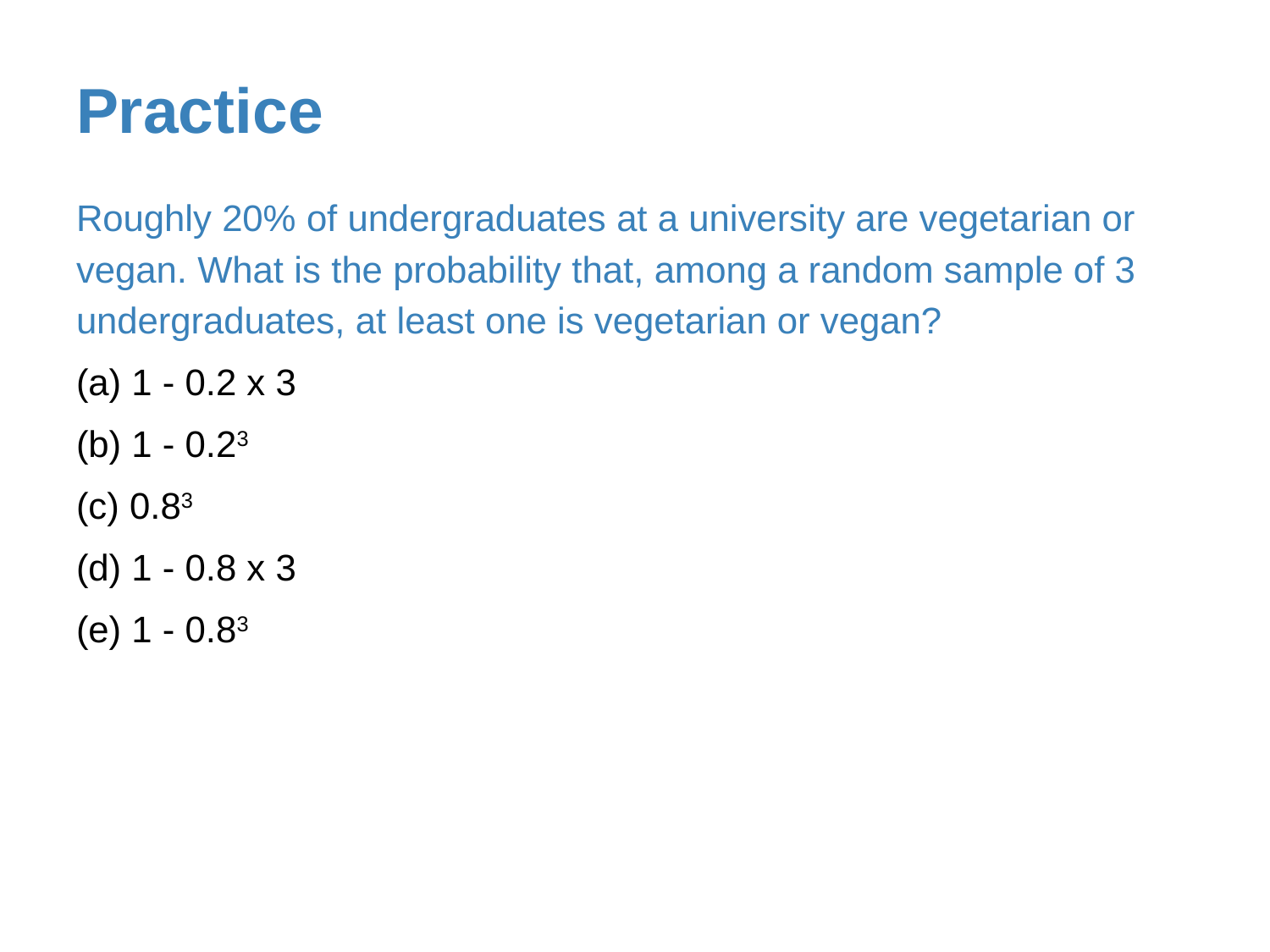

# Practice
Roughly 20% of undergraduates at a university are vegetarian or vegan. What is the probability that, among a random sample of 3 undergraduates, at least one is vegetarian or vegan?
(a) 1 - 0.2 x 3
(b) 1 - 0.23
(c) 0.83
(d) 1 - 0.8 x 3
(e) 1 - 0.83